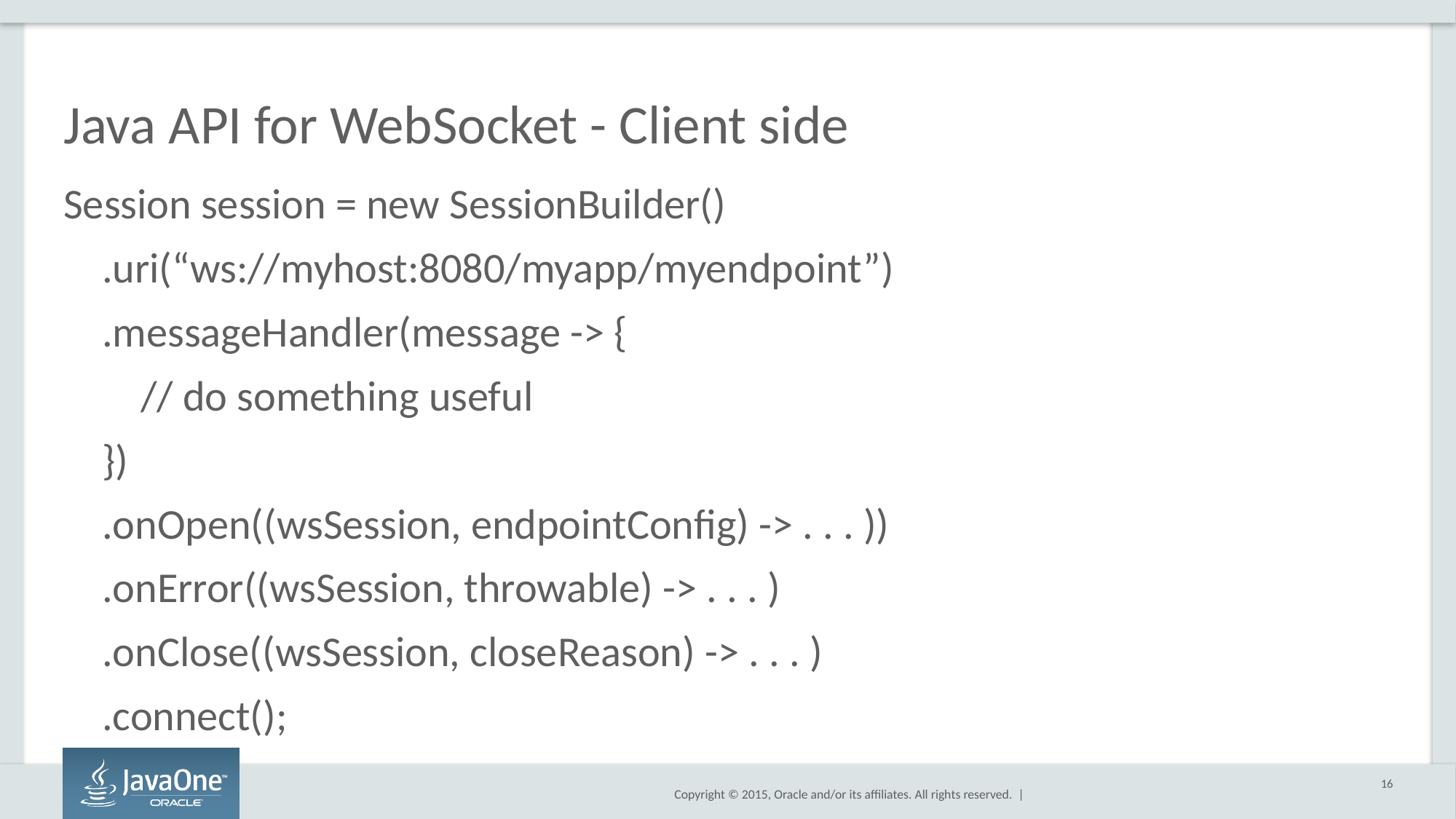

# Java API for WebSocket - Client side
Session session = new SessionBuilder()
    .uri(“ws://myhost:8080/myapp/myendpoint”)
    .messageHandler(message -> {
        // do something useful
    })
    .onOpen((wsSession, endpointConfig) -> . . . ))
    .onError((wsSession, throwable) -> . . . )
    .onClose((wsSession, closeReason) -> . . . )
    .connect();

session.getBasicRemote().sendText("My awesome message");
16